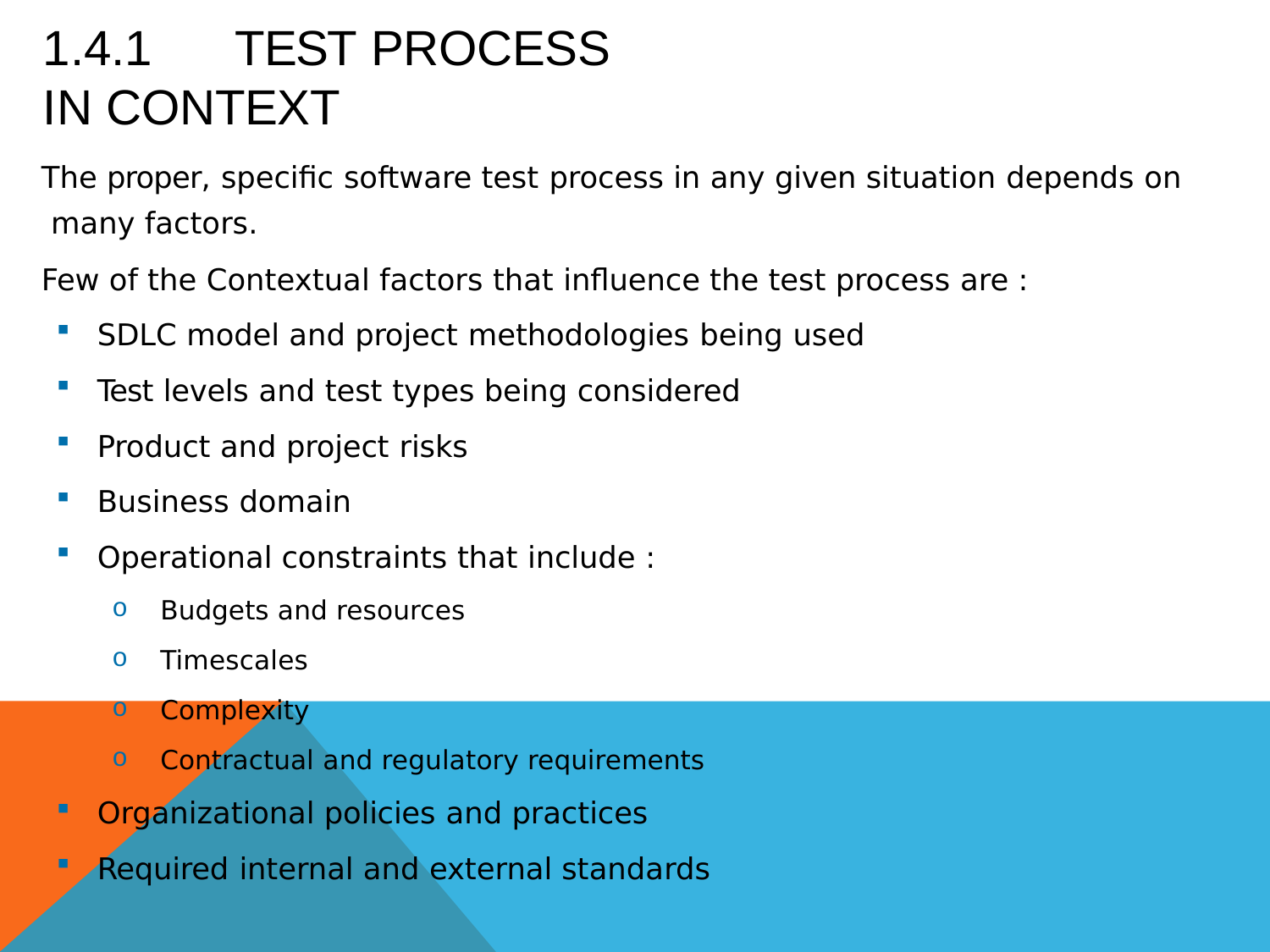

# 1.4.1	Test Process in Context
The proper, specific software test process in any given situation depends on  many factors.
Few of the Contextual factors that influence the test process are :
SDLC model and project methodologies being used
Test levels and test types being considered
Product and project risks
Business domain
Operational constraints that include :
Budgets and resources
Timescales
Complexity
Contractual and regulatory requirements
Organizational policies and practices
Required internal and external standards